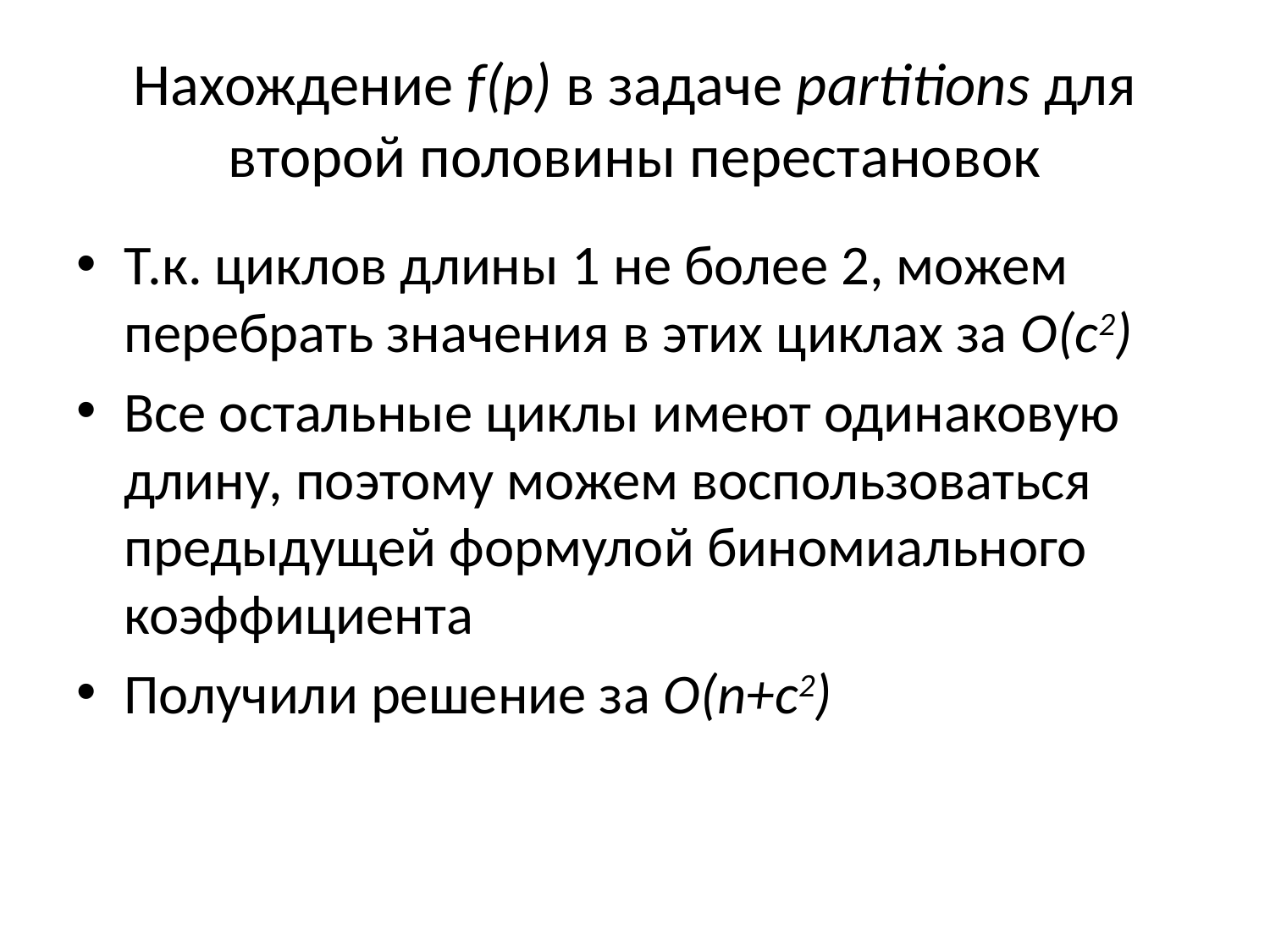

# Нахождение f(p) в задаче partitions для второй половины перестановок
Т.к. циклов длины 1 не более 2, можем перебрать значения в этих циклах за O(c2)
Все остальные циклы имеют одинаковую длину, поэтому можем воспользоваться предыдущей формулой биномиального коэффициента
Получили решение за O(n+c2)